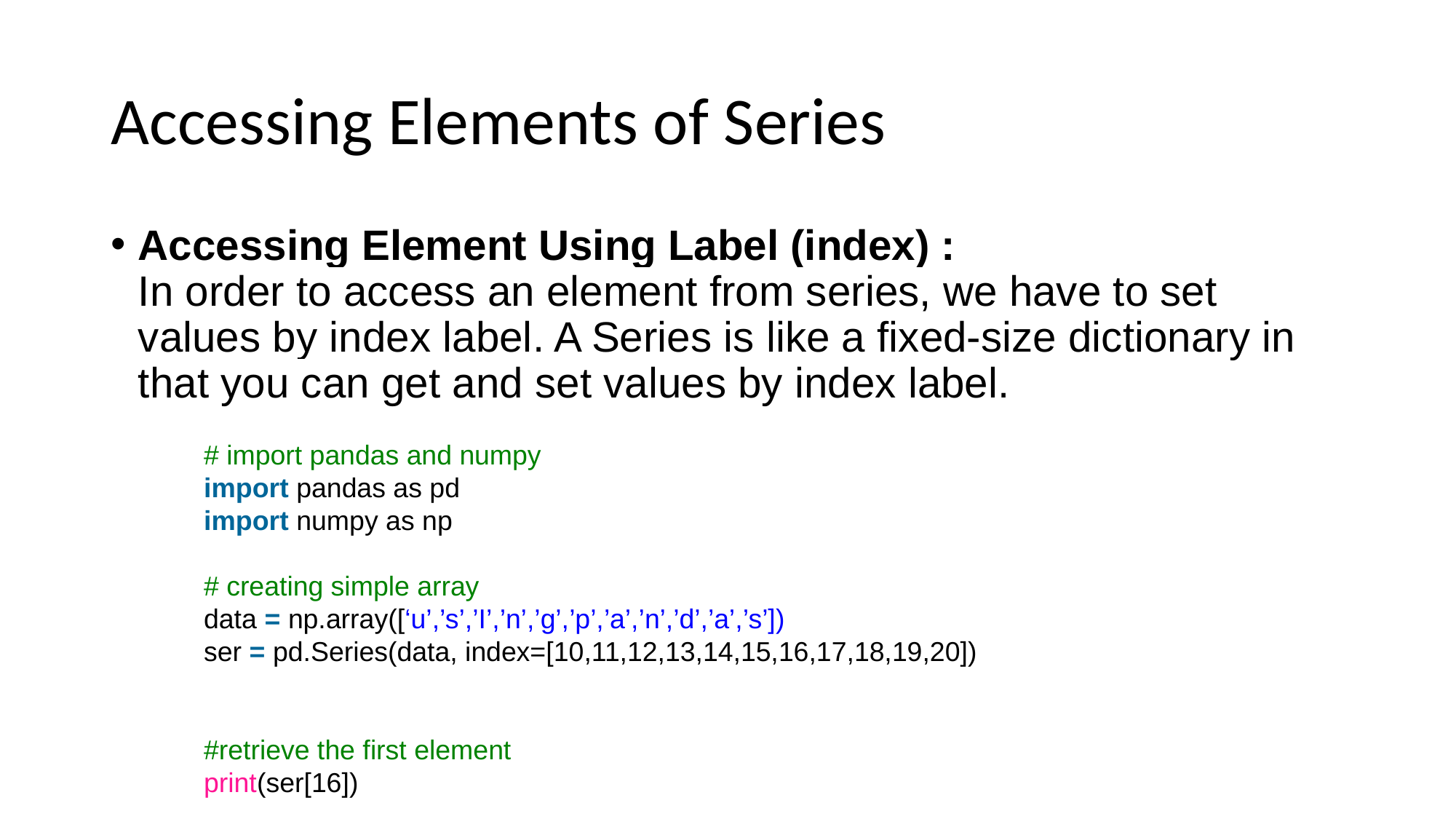

# Accessing Elements of Series
Accessing Element Using Label (index) :
In order to access an element from series, we have to set values by index label. A Series is like a fixed-size dictionary in that you can get and set values by index label.

# import pandas and numpy
import pandas as pd
import numpy as np

# creating simple array
data = np.array([‘u’,’s’,’I’,’n’,’g’,’p’,’a’,’n’,’d’,’a’,’s’])
ser = pd.Series(data, index=[10,11,12,13,14,15,16,17,18,19,20])

#retrieve the first element
print(ser[16])